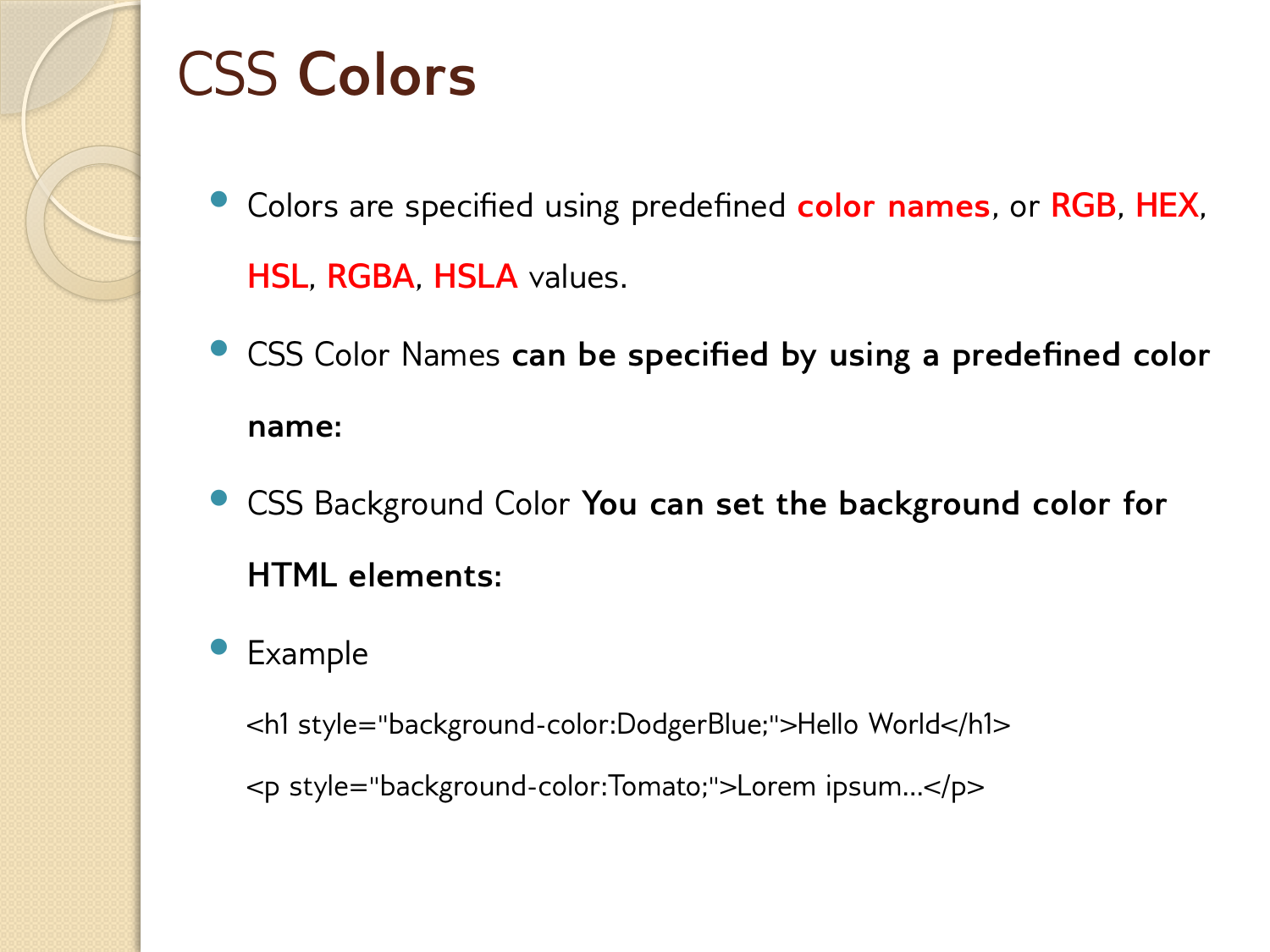

# CSS Colors
Colors are specified using predefined color names, or RGB, HEX, HSL, RGBA, HSLA values.
CSS Color Names can be specified by using a predefined color name:
CSS Background Color You can set the background color for HTML elements:
Example
<h1 style="background-color:DodgerBlue;">Hello World</h1>
<p style="background-color:Tomato;">Lorem ipsum...</p>